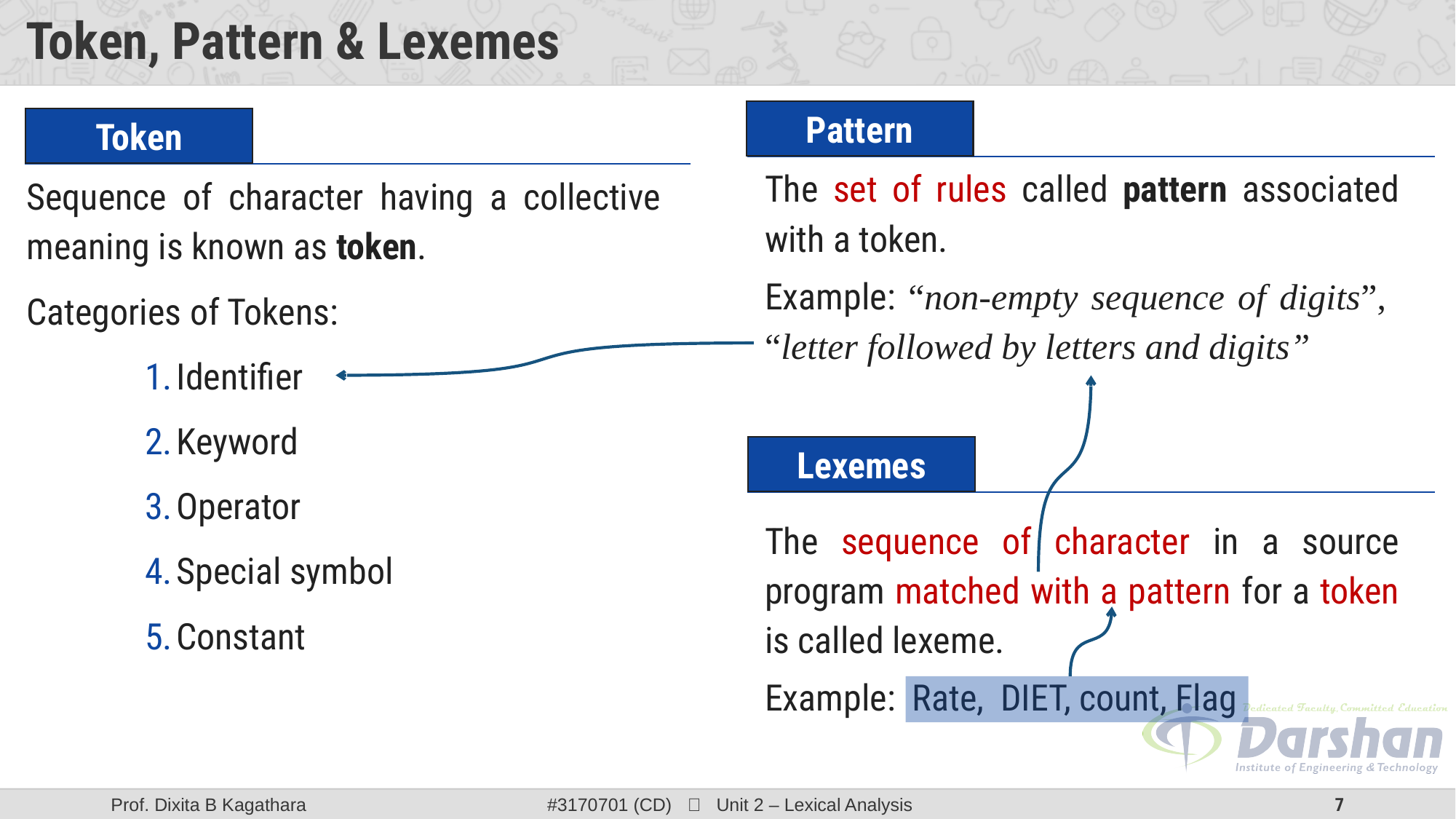

# Token, Pattern & Lexemes
Pattern

Sequence of character having a collective meaning is known as token.
Categories of Tokens:
Identifier
Keyword
Operator
Special symbol
Constant

The set of rules called pattern associated with a token.
Example: “non-empty sequence of digits”,  “letter followed by letters and digits”

The sequence of character in a source program matched with a pattern for a token is called lexeme.
Example:  Rate,  DIET, count, Flag

Token
Lexemes